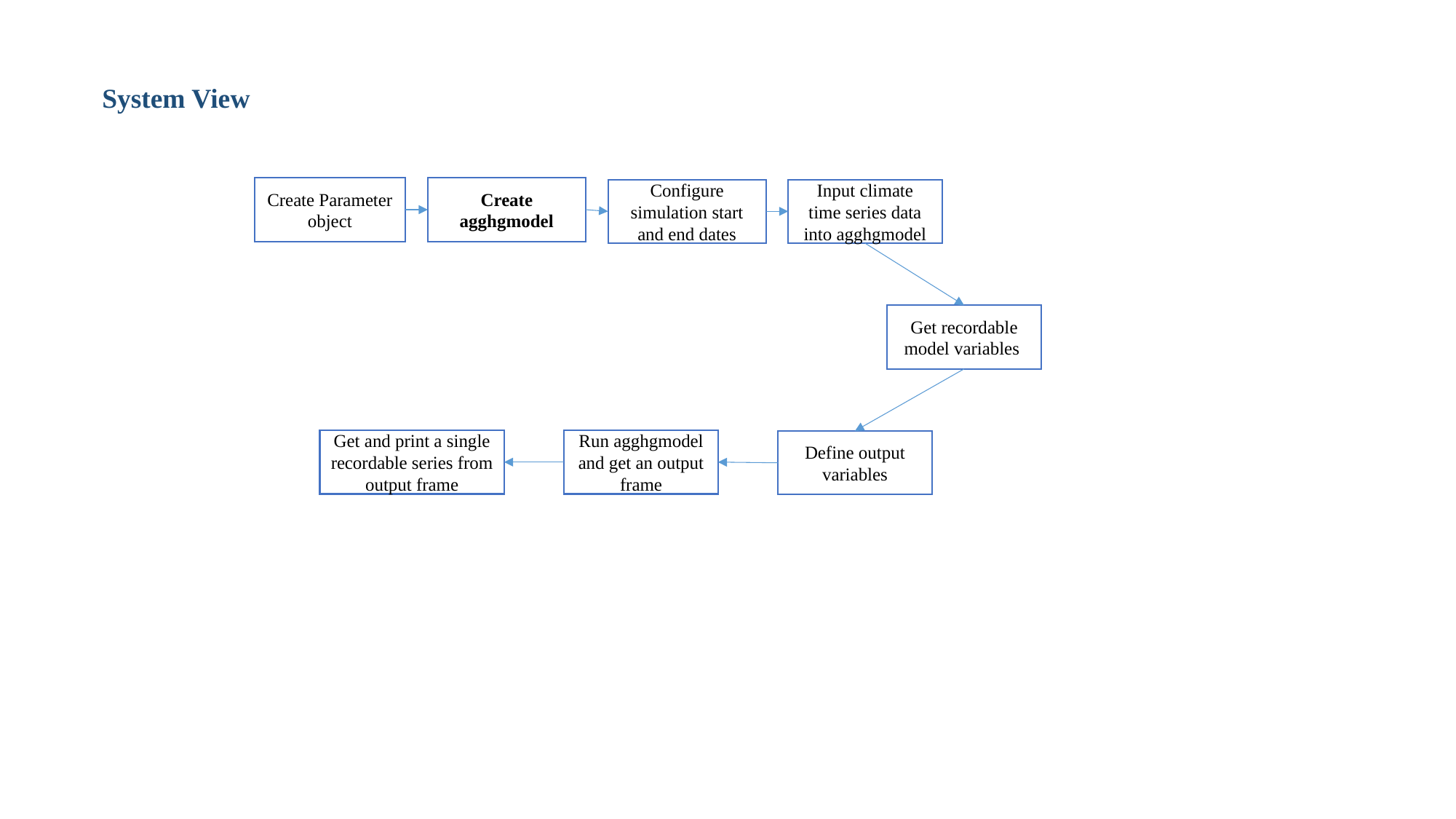

System View
Create Parameter object
Create agghgmodel
Configure simulation start and end dates
Input climate time series data into agghgmodel
Get recordable model variables
Get and print a single recordable series from output frame
Run agghgmodel and get an output frame
Define output variables